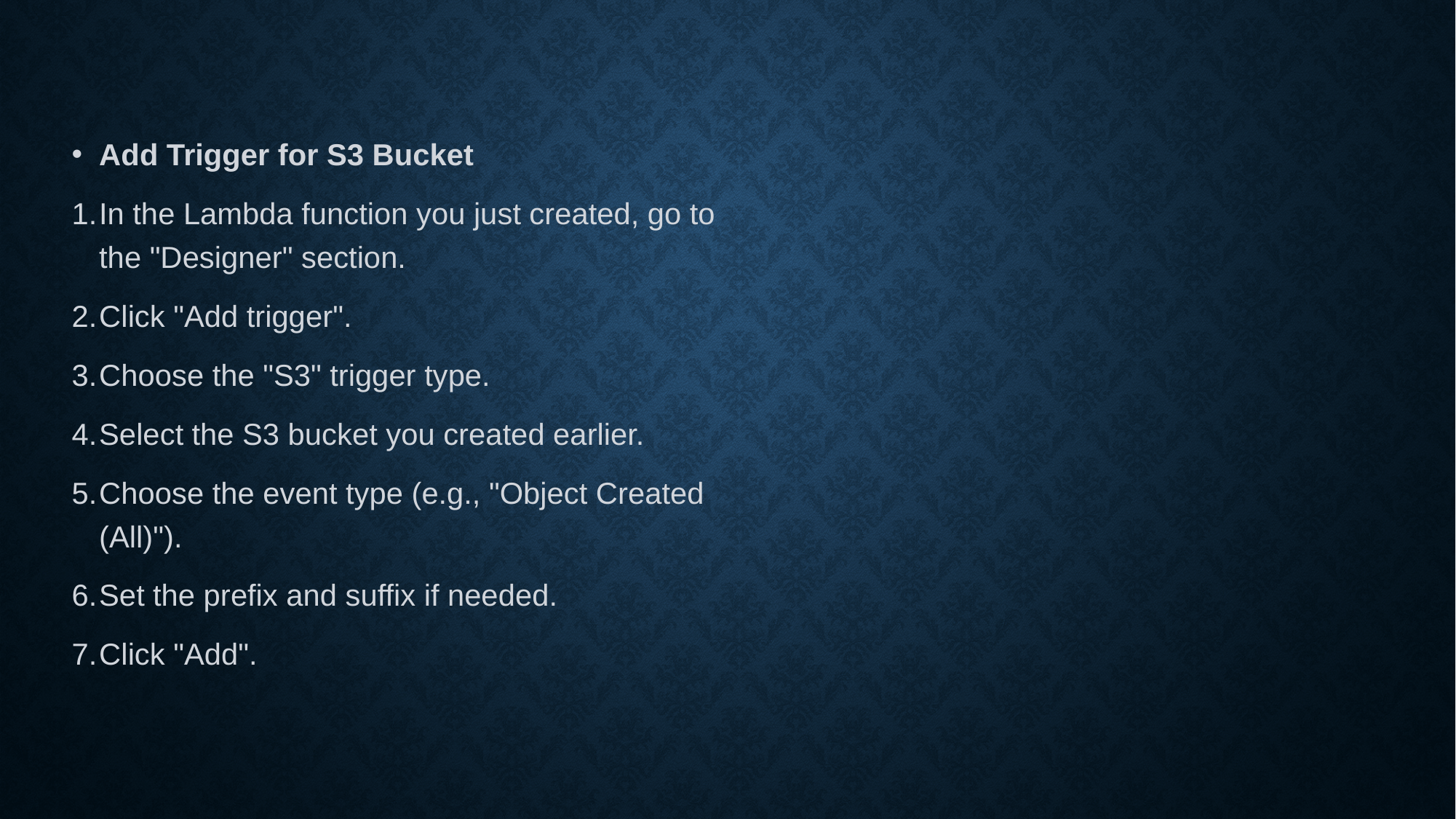

Add Trigger for S3 Bucket
In the Lambda function you just created, go to the "Designer" section.
Click "Add trigger".
Choose the "S3" trigger type.
Select the S3 bucket you created earlier.
Choose the event type (e.g., "Object Created (All)").
Set the prefix and suffix if needed.
Click "Add".